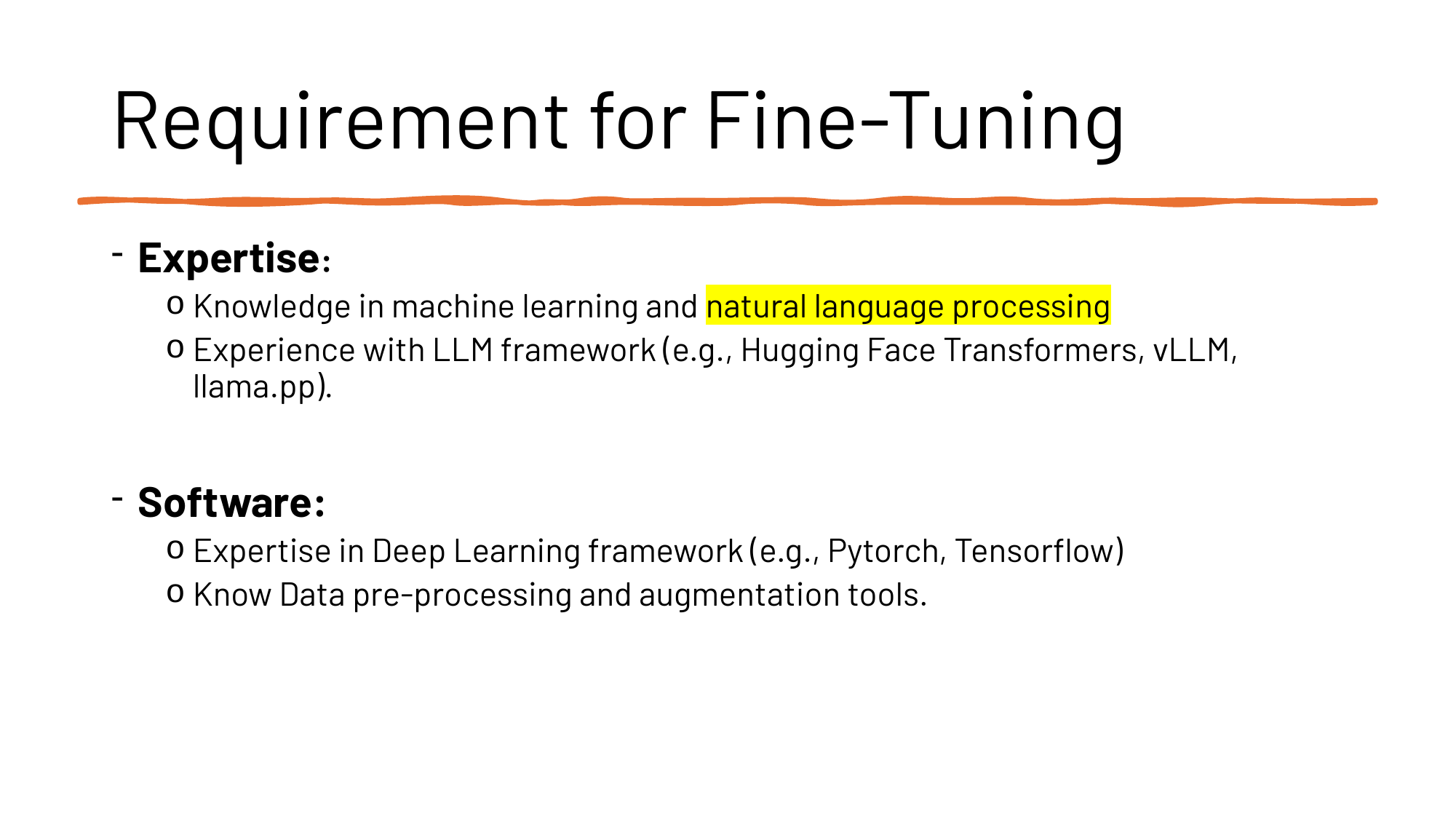

# Requirement for Fine-Tuning

Expertise:
Knowledge in machine learning and natural language processing
Experience with LLM framework (e.g., Hugging Face Transformers, vLLM, llama.pp).

Software:
Expertise in Deep Learning framework (e.g., Pytorch, Tensorflow)
Know Data pre-processing and augmentation tools.